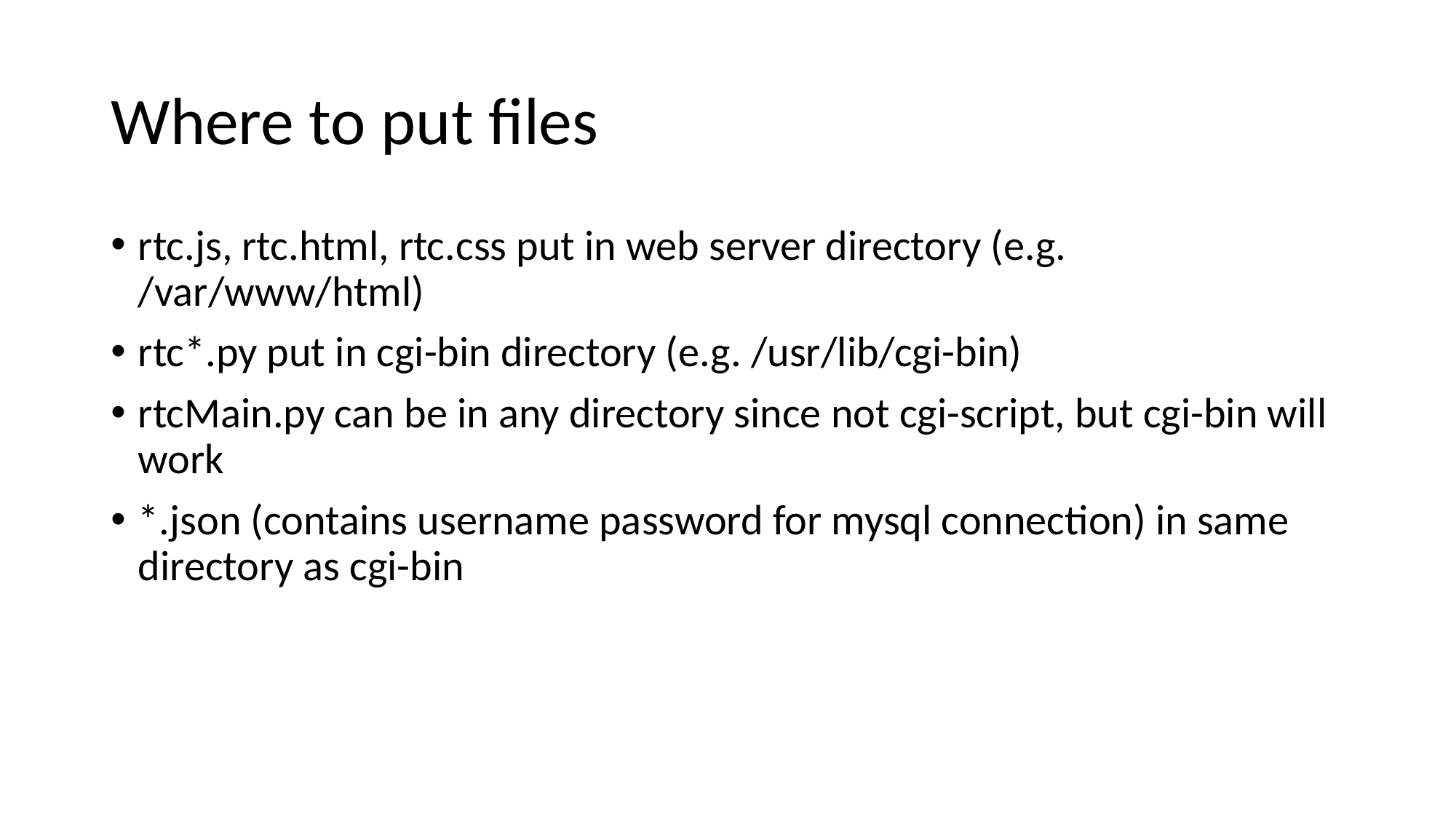

# Where to put files
rtc.js, rtc.html, rtc.css put in web server directory (e.g. /var/www/html)
rtc*.py put in cgi-bin directory (e.g. /usr/lib/cgi-bin)
rtcMain.py can be in any directory since not cgi-script, but cgi-bin will work
*.json (contains username password for mysql connection) in same directory as cgi-bin